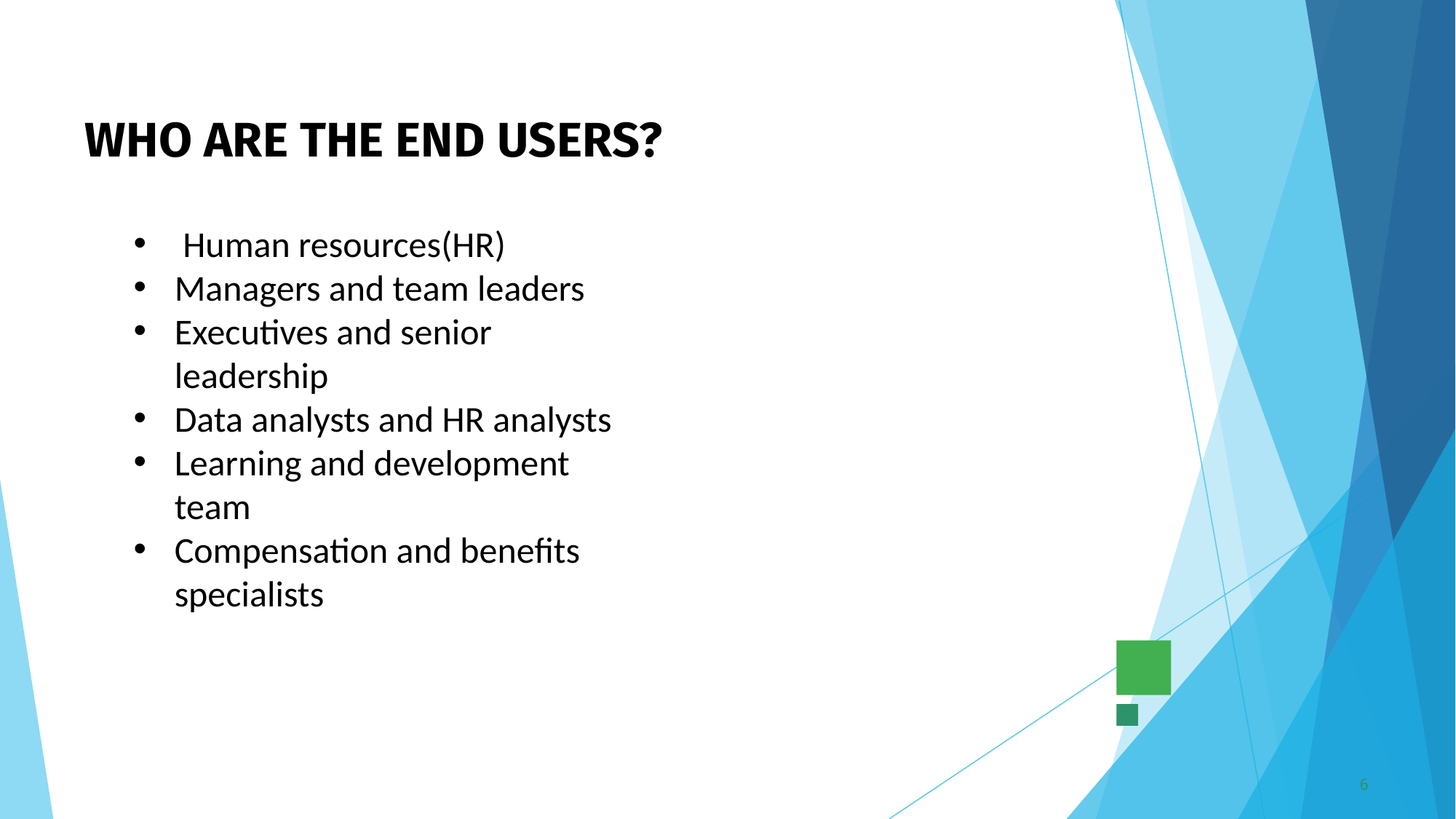

# WHO ARE THE END USERS?
 Human resources(HR)
Managers and team leaders
Executives and senior leadership
Data analysts and HR analysts
Learning and development team
Compensation and benefits specialists

6